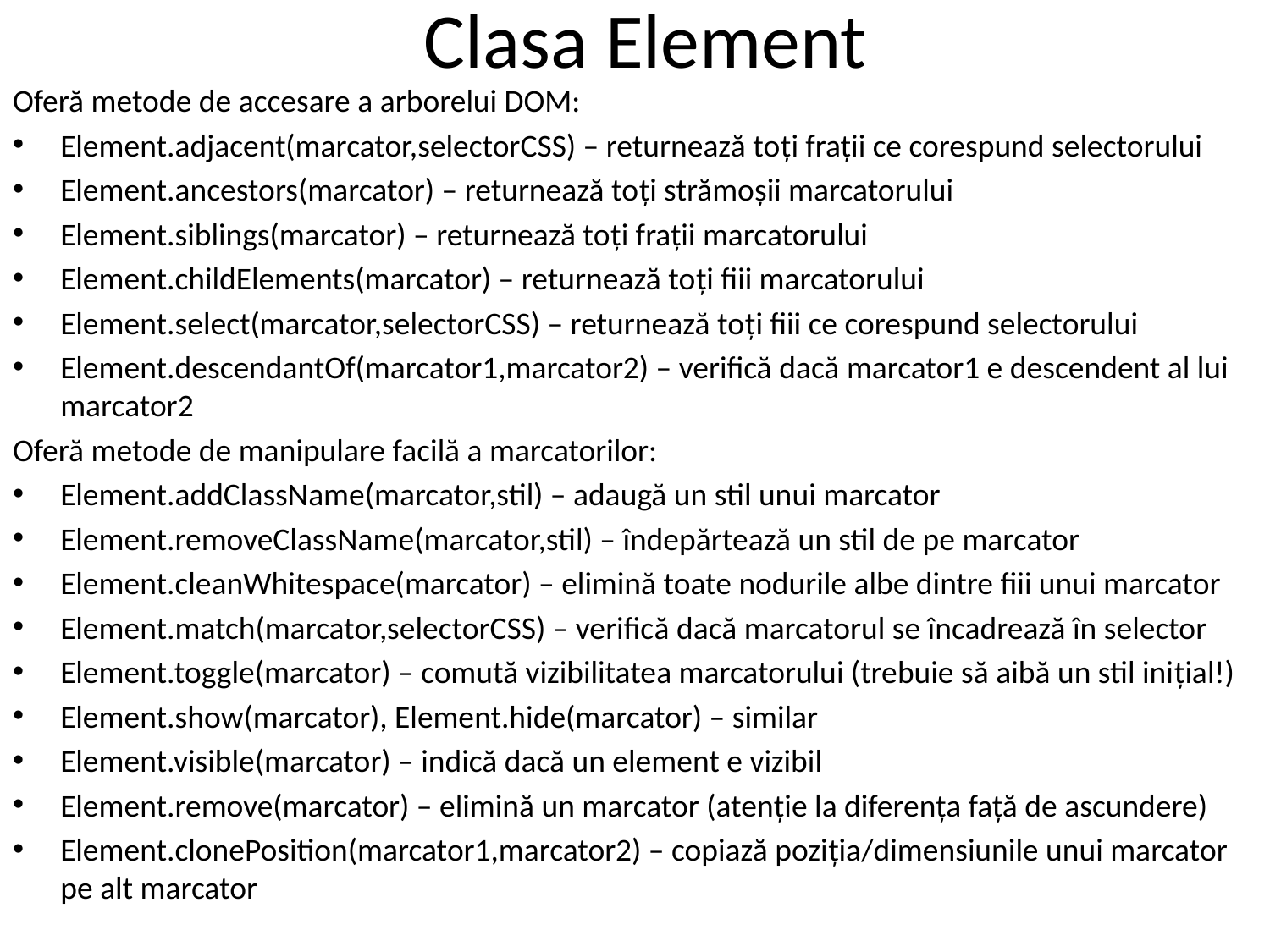

# Clasa Element
Oferă metode de accesare a arborelui DOM:
Element.adjacent(marcator,selectorCSS) – returnează toți frații ce corespund selectorului
Element.ancestors(marcator) – returnează toți strămoșii marcatorului
Element.siblings(marcator) – returnează toți frații marcatorului
Element.childElements(marcator) – returnează toți fiii marcatorului
Element.select(marcator,selectorCSS) – returnează toți fiii ce corespund selectorului
Element.descendantOf(marcator1,marcator2) – verifică dacă marcator1 e descendent al lui marcator2
Oferă metode de manipulare facilă a marcatorilor:
Element.addClassName(marcator,stil) – adaugă un stil unui marcator
Element.removeClassName(marcator,stil) – îndepărtează un stil de pe marcator
Element.cleanWhitespace(marcator) – elimină toate nodurile albe dintre fiii unui marcator
Element.match(marcator,selectorCSS) – verifică dacă marcatorul se încadrează în selector
Element.toggle(marcator) – comută vizibilitatea marcatorului (trebuie să aibă un stil inițial!)
Element.show(marcator), Element.hide(marcator) – similar
Element.visible(marcator) – indică dacă un element e vizibil
Element.remove(marcator) – elimină un marcator (atenție la diferența față de ascundere)
Element.clonePosition(marcator1,marcator2) – copiază poziția/dimensiunile unui marcator pe alt marcator